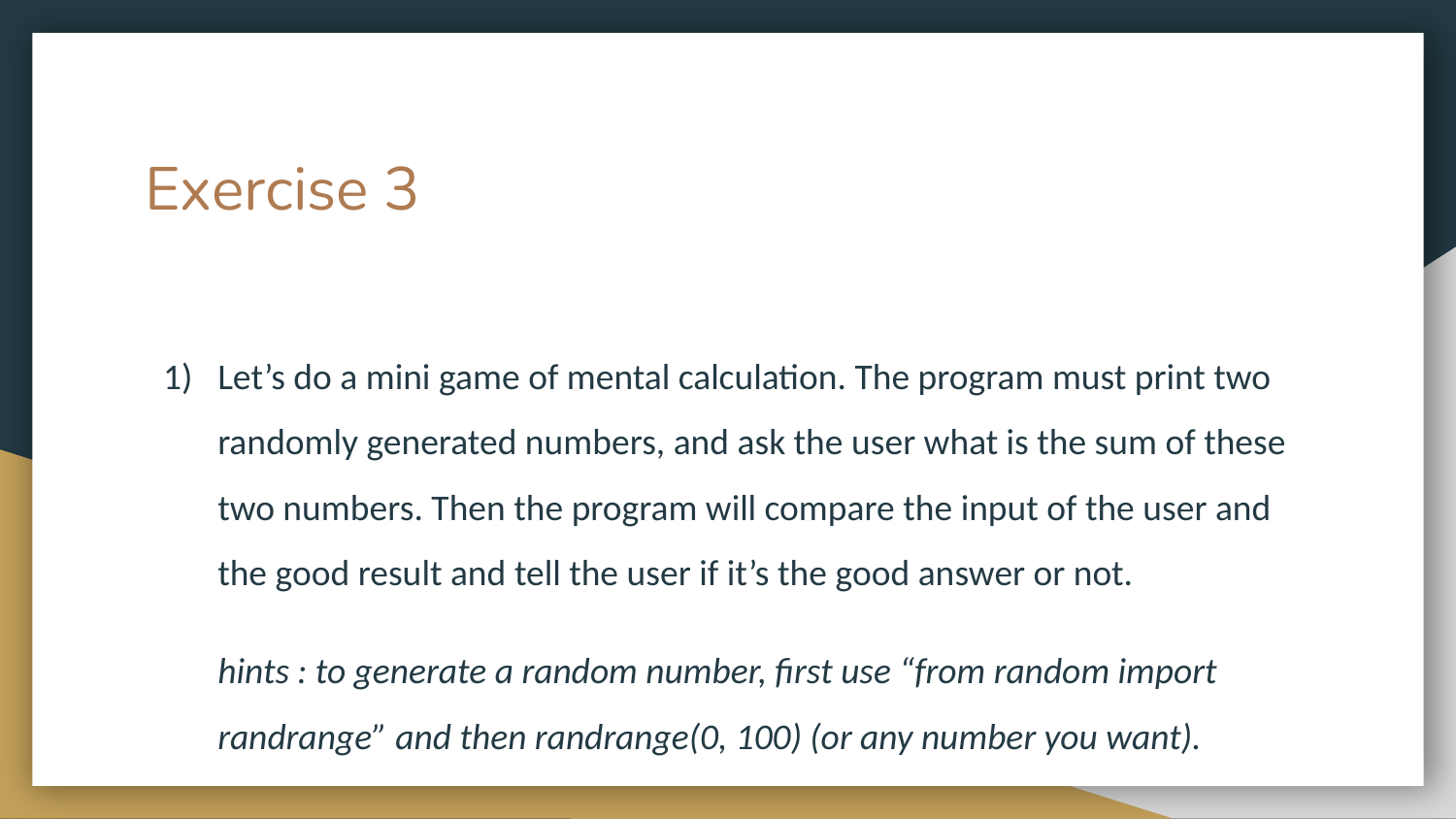

# Exercise 3
Let’s do a mini game of mental calculation. The program must print two randomly generated numbers, and ask the user what is the sum of these two numbers. Then the program will compare the input of the user and the good result and tell the user if it’s the good answer or not.
hints : to generate a random number, first use “from random import randrange” and then randrange(0, 100) (or any number you want).